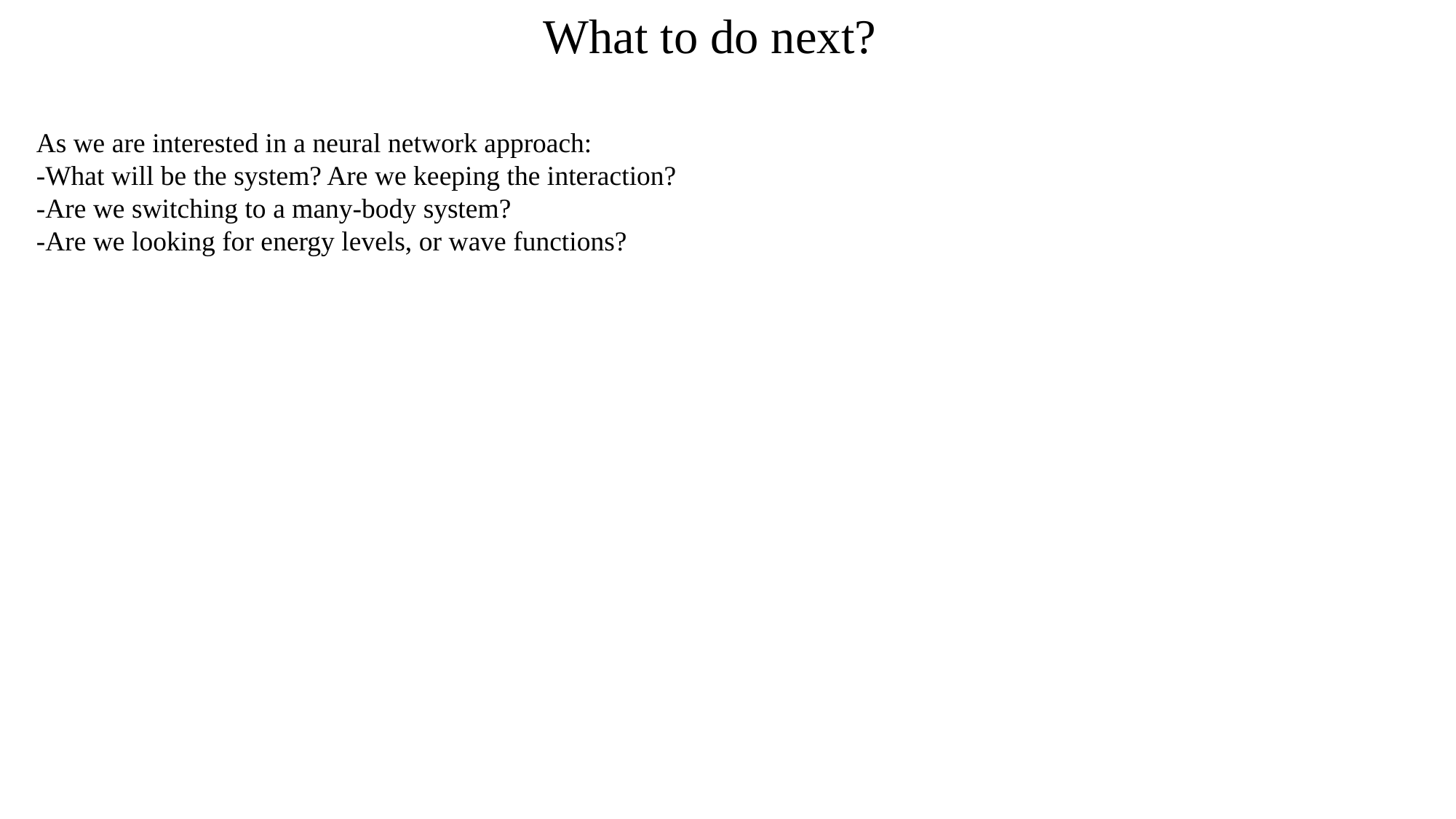

What to do next?
As we are interested in a neural network approach:
-What will be the system? Are we keeping the interaction?
-Are we switching to a many-body system?
-Are we looking for energy levels, or wave functions?